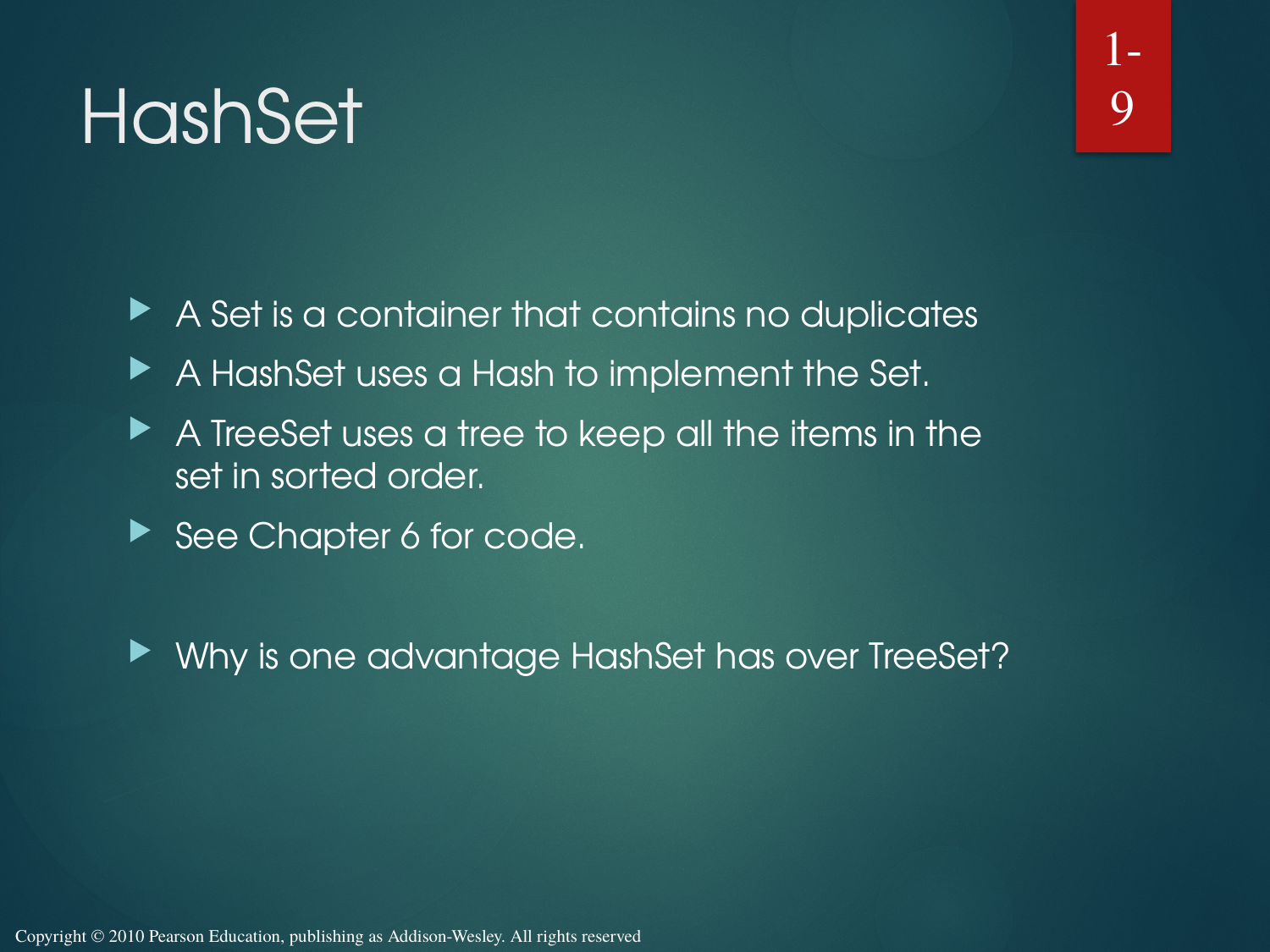

1-9
# HashSet
A Set is a container that contains no duplicates
A HashSet uses a Hash to implement the Set.
A TreeSet uses a tree to keep all the items in the set in sorted order.
See Chapter 6 for code.

Why is one advantage HashSet has over TreeSet?